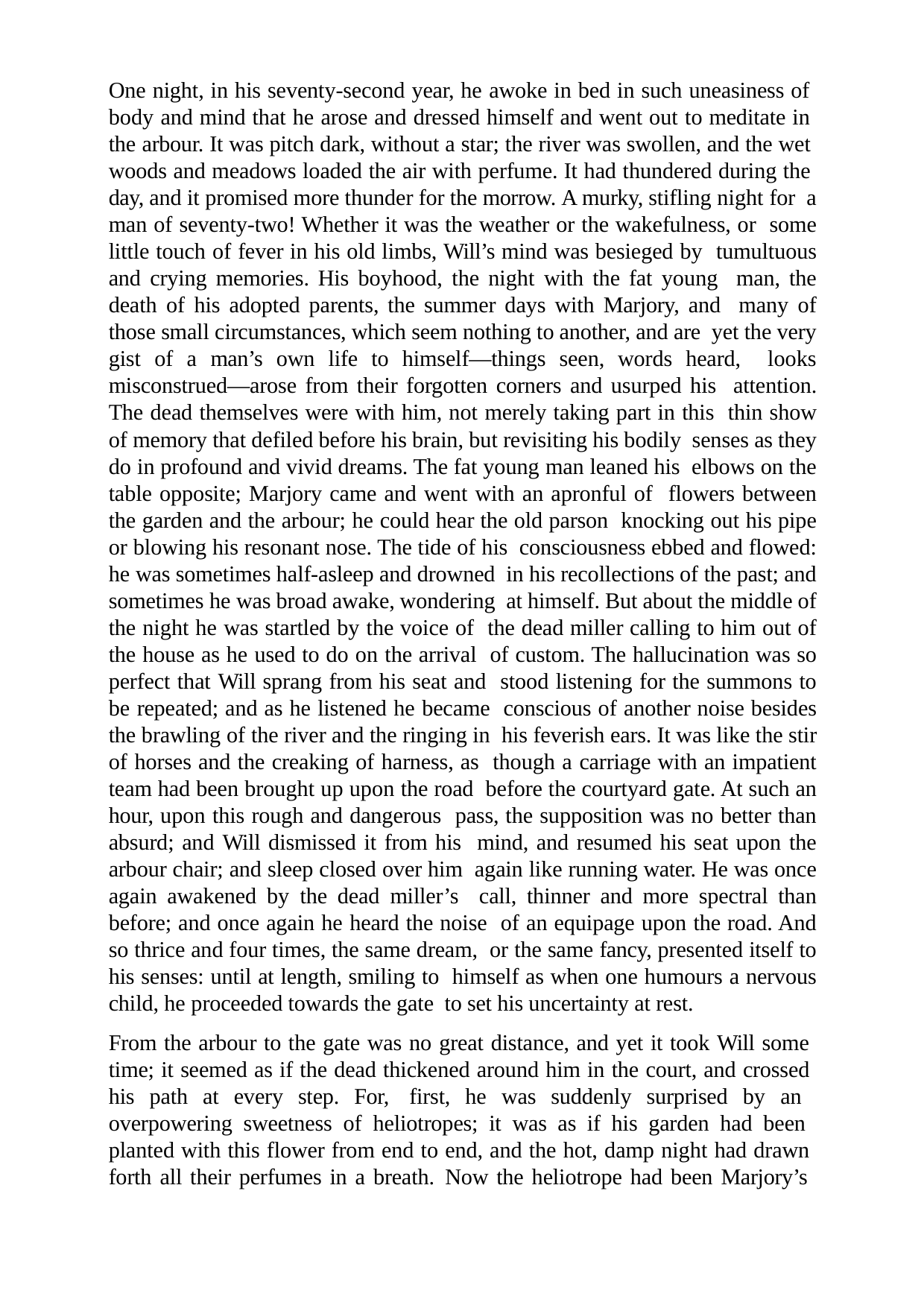

One night, in his seventy-second year, he awoke in bed in such uneasiness of  body and mind that he arose and dressed himself and went out to meditate in  the arbour. It was pitch dark, without a star; the river was swollen, and the wet  woods and meadows loaded the air with perfume. It had thundered during the  day, and it promised more thunder for the morrow. A murky, stifling night for  a man of seventy-two! Whether it was the weather or the wakefulness, or  some little touch of fever in his old limbs, Will’s mind was besieged by  tumultuous and crying memories. His boyhood, the night with the fat young  man, the death of his adopted parents, the summer days with Marjory, and  many of those small circumstances, which seem nothing to another, and are  yet the very gist of a man’s own life to himself—things seen, words heard,  looks misconstrued—arose from their forgotten corners and usurped his  attention. The dead themselves were with him, not merely taking part in this  thin show of memory that defiled before his brain, but revisiting his bodily  senses as they do in profound and vivid dreams. The fat young man leaned his  elbows on the table opposite; Marjory came and went with an apronful of  flowers between the garden and the arbour; he could hear the old parson  knocking out his pipe or blowing his resonant nose. The tide of his  consciousness ebbed and flowed: he was sometimes half-asleep and drowned  in his recollections of the past; and sometimes he was broad awake, wondering  at himself. But about the middle of the night he was startled by the voice of  the dead miller calling to him out of the house as he used to do on the arrival  of custom. The hallucination was so perfect that Will sprang from his seat and  stood listening for the summons to be repeated; and as he listened he became  conscious of another noise besides the brawling of the river and the ringing in  his feverish ears. It was like the stir of horses and the creaking of harness, as  though a carriage with an impatient team had been brought up upon the road  before the courtyard gate. At such an hour, upon this rough and dangerous  pass, the supposition was no better than absurd; and Will dismissed it from his  mind, and resumed his seat upon the arbour chair; and sleep closed over him  again like running water. He was once again awakened by the dead miller’s  call, thinner and more spectral than before; and once again he heard the noise  of an equipage upon the road. And so thrice and four times, the same dream,  or the same fancy, presented itself to his senses: until at length, smiling to  himself as when one humours a nervous child, he proceeded towards the gate  to set his uncertainty at rest.
From the arbour to the gate was no great distance, and yet it took Will some  time; it seemed as if the dead thickened around him in the court, and crossed  his path at every step. For, first, he was suddenly surprised by an  overpowering sweetness of heliotropes; it was as if his garden had been  planted with this flower from end to end, and the hot, damp night had drawn  forth all their perfumes in a breath. Now the heliotrope had been Marjory’s